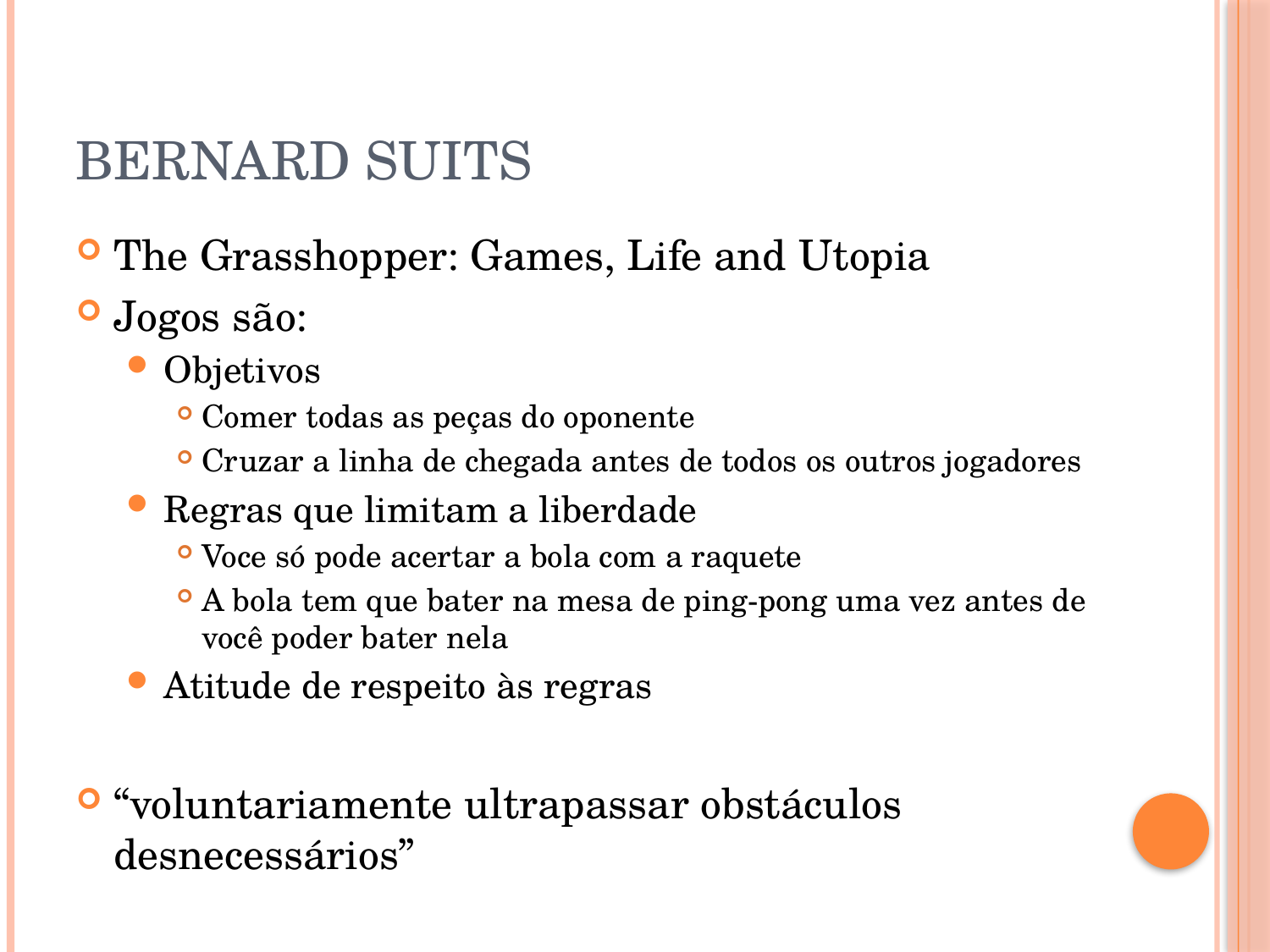

# Bernard Suits
The Grasshopper: Games, Life and Utopia
Jogos são:
Objetivos
Comer todas as peças do oponente
Cruzar a linha de chegada antes de todos os outros jogadores
Regras que limitam a liberdade
Voce só pode acertar a bola com a raquete
A bola tem que bater na mesa de ping-pong uma vez antes de você poder bater nela
Atitude de respeito às regras

“voluntariamente ultrapassar obstáculos desnecessários”